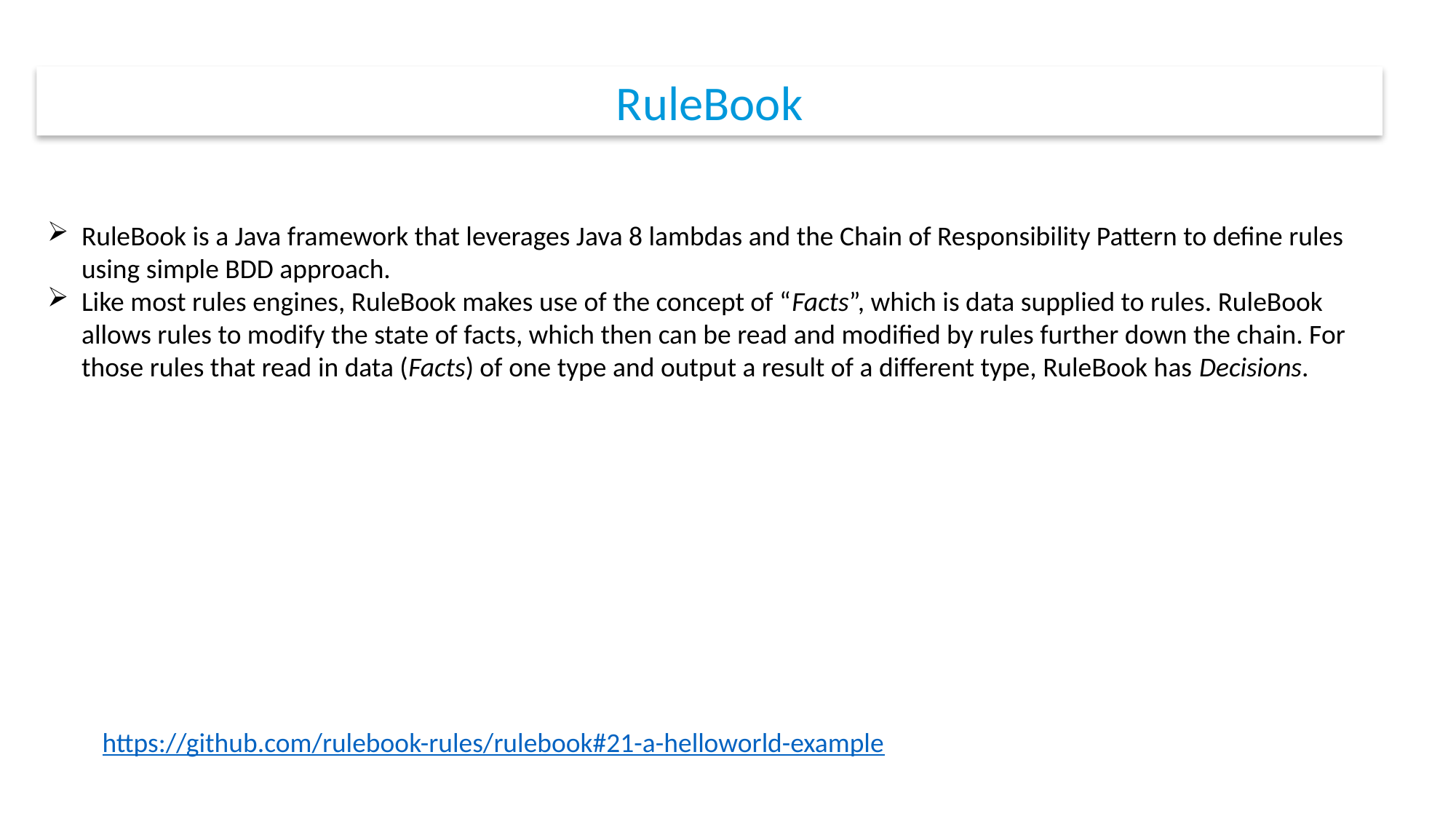

RuleBook
RuleBook is a Java framework that leverages Java 8 lambdas and the Chain of Responsibility Pattern to define rules using simple BDD approach.
Like most rules engines, RuleBook makes use of the concept of “Facts”, which is data supplied to rules. RuleBook allows rules to modify the state of facts, which then can be read and modified by rules further down the chain. For those rules that read in data (Facts) of one type and output a result of a different type, RuleBook has Decisions.
https://github.com/rulebook-rules/rulebook#21-a-helloworld-example